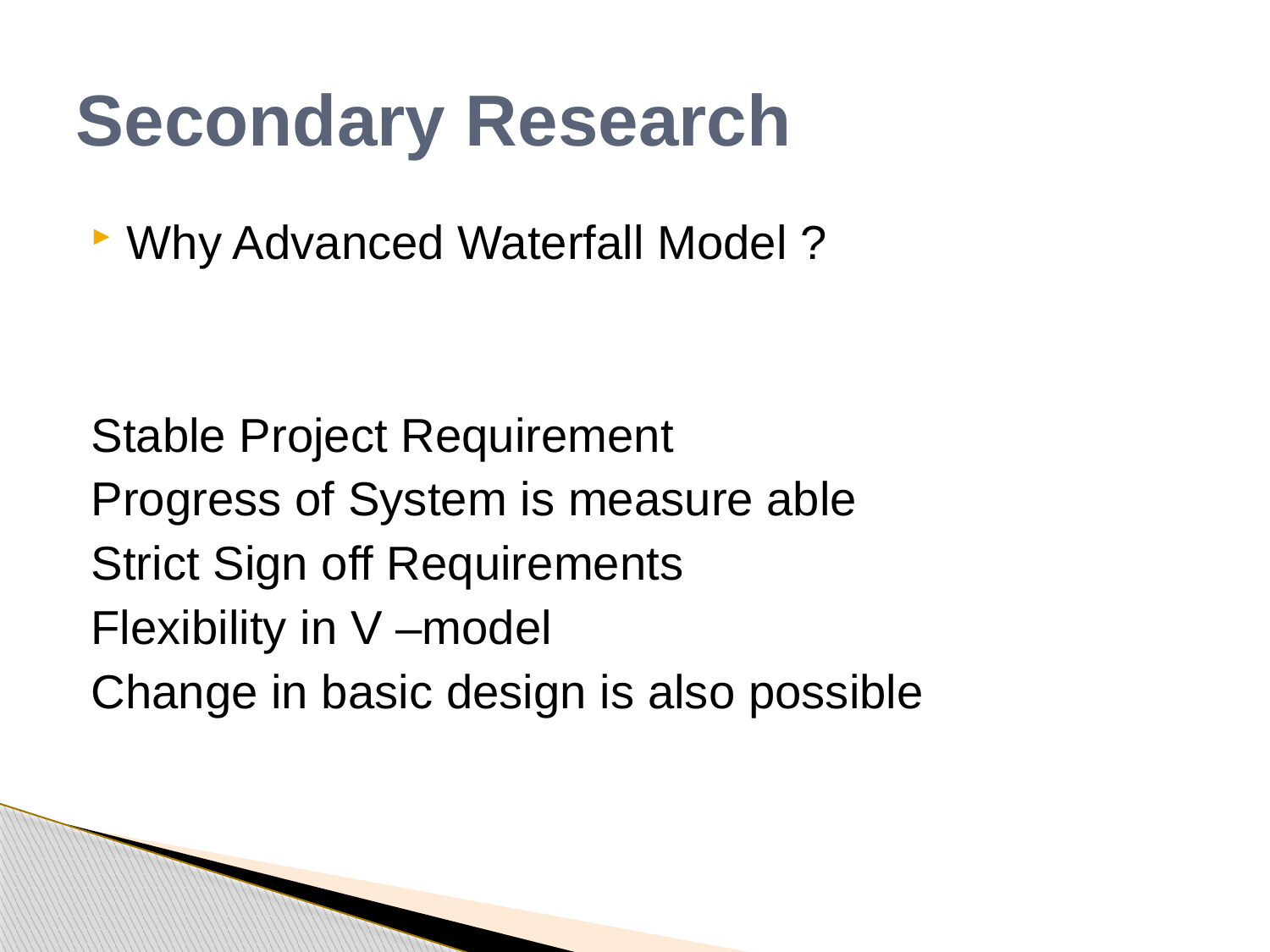

# Secondary Research
Why Advanced Waterfall Model ?

Stable Project Requirement
Progress of System is measure able
Strict Sign off Requirements
Flexibility in V –model
Change in basic design is also possible